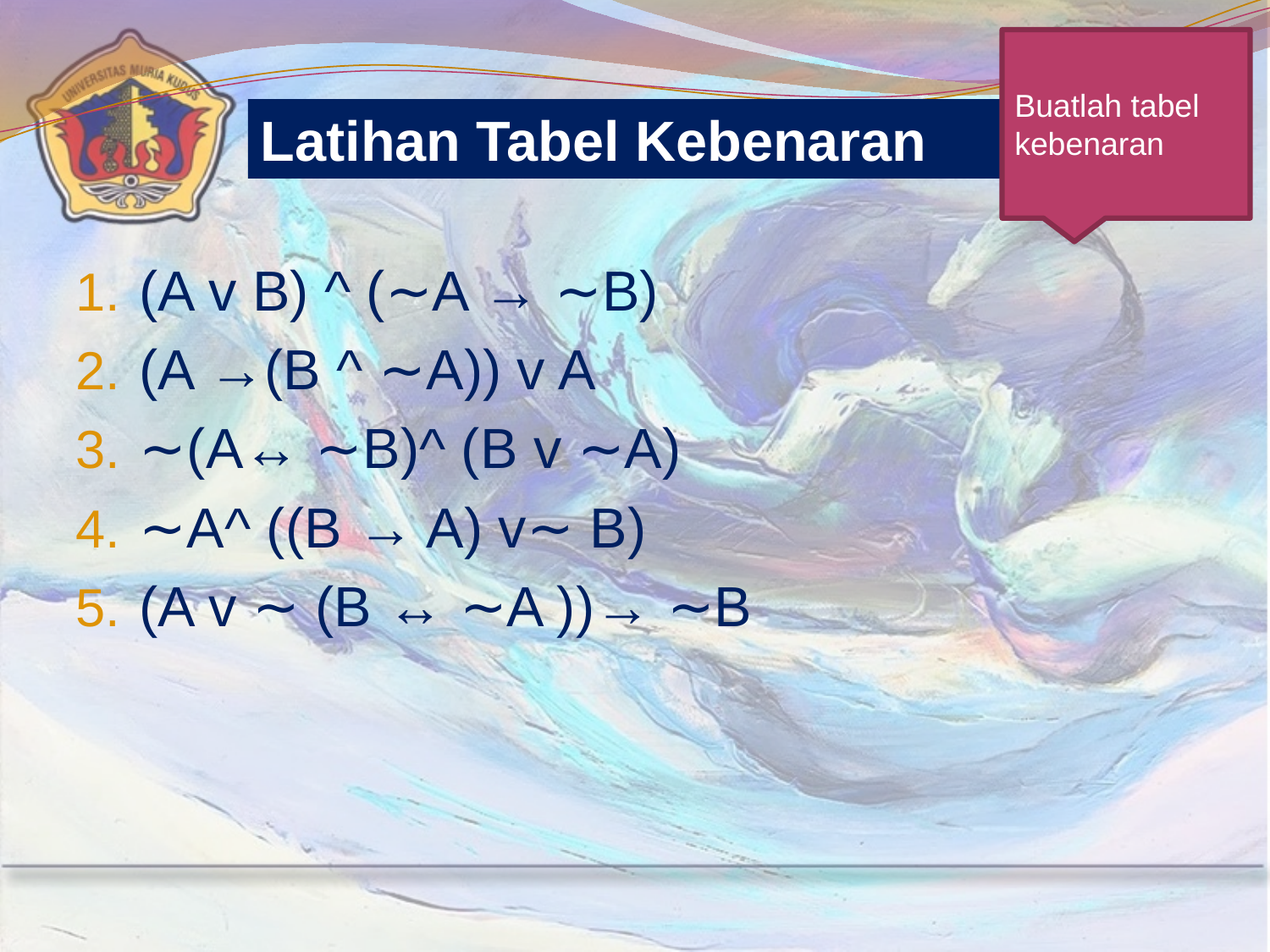

Buatlah tabel kebenaran
Latihan Tabel Kebenaran
(A v B) ^ (∼A → ∼B)
(A →(B ^ ∼A)) v A
∼(A↔ ∼B)^ (B v ∼A)
∼A^ ((B → A) v∼ B)
(A v ∼ (B ↔ ∼A ))→ ∼B